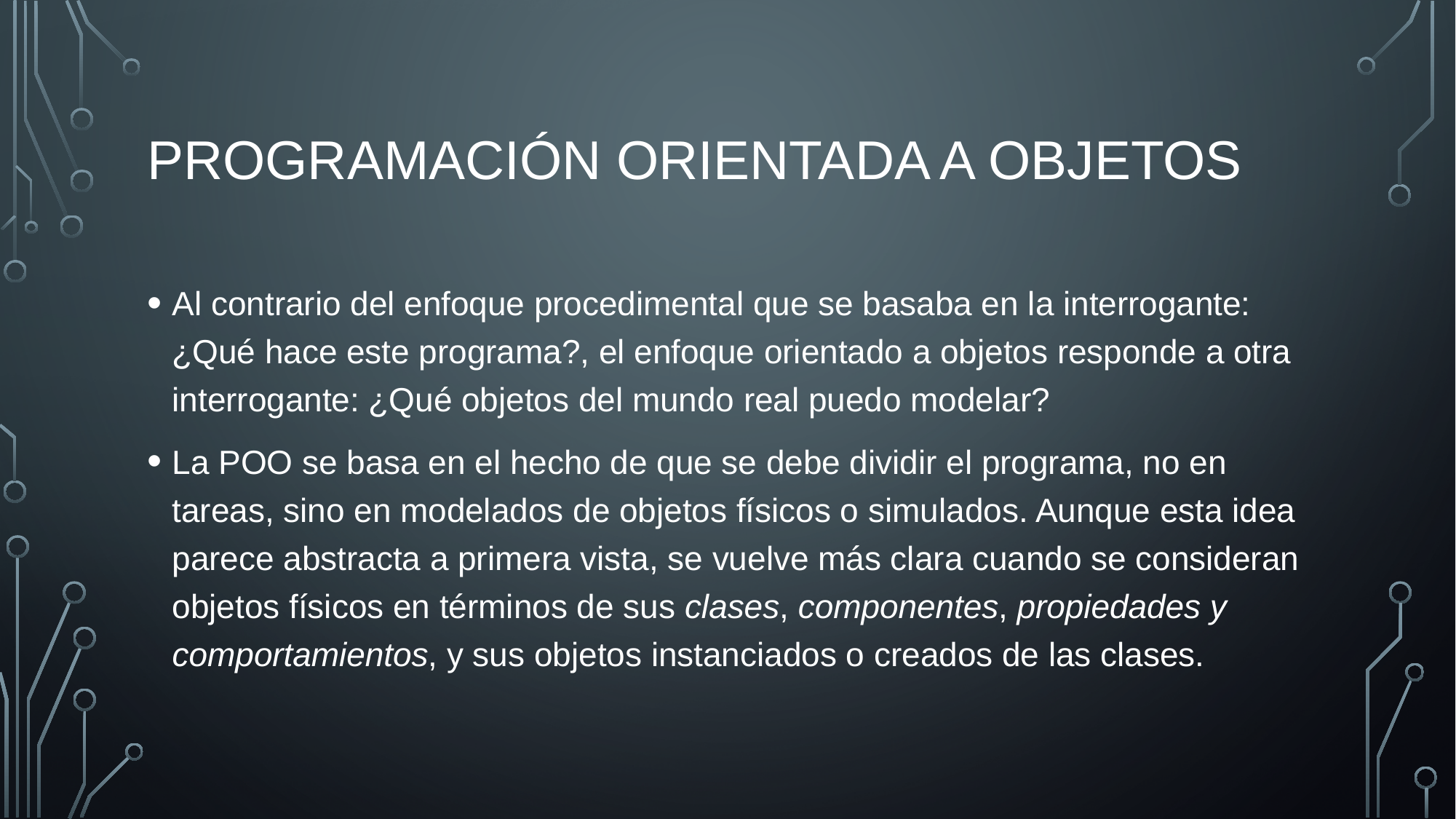

# Programación Orientada a objetos
Al contrario del enfoque procedimental que se basaba en la interrogante: ¿Qué hace este programa?, el enfoque orientado a objetos responde a otra interrogante: ¿Qué objetos del mundo real puedo modelar?
La POO se basa en el hecho de que se debe dividir el programa, no en tareas, sino en modelados de objetos físicos o simulados. Aunque esta idea parece abstracta a primera vista, se vuelve más clara cuando se consideran objetos físicos en términos de sus clases, componentes, propiedades y comportamientos, y sus objetos instanciados o creados de las clases.